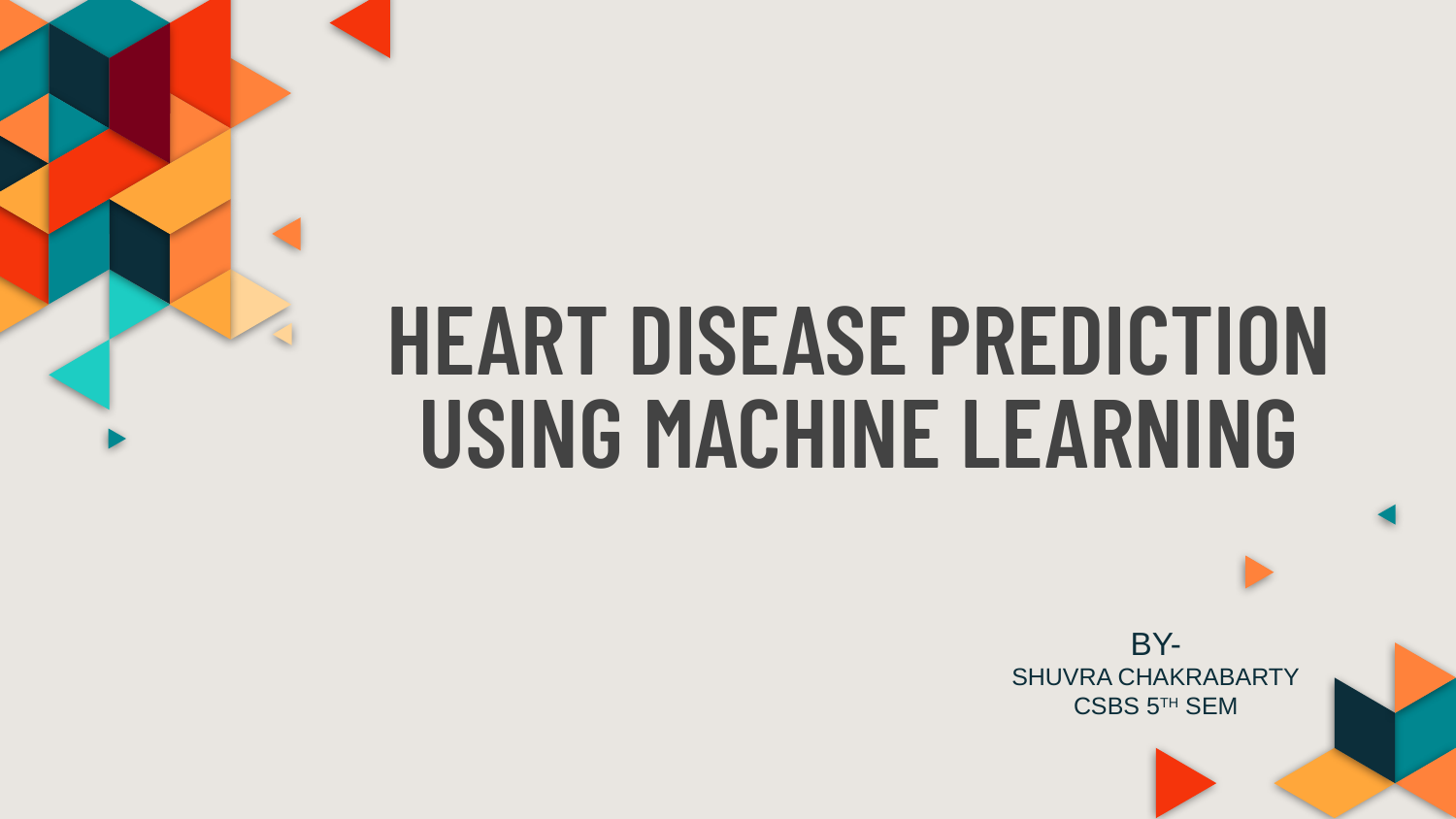

# HEART DISEASE PREDICTION USING MACHINE LEARNING

BY-
SHUVRA CHAKRABARTY
CSBS 5TH SEM